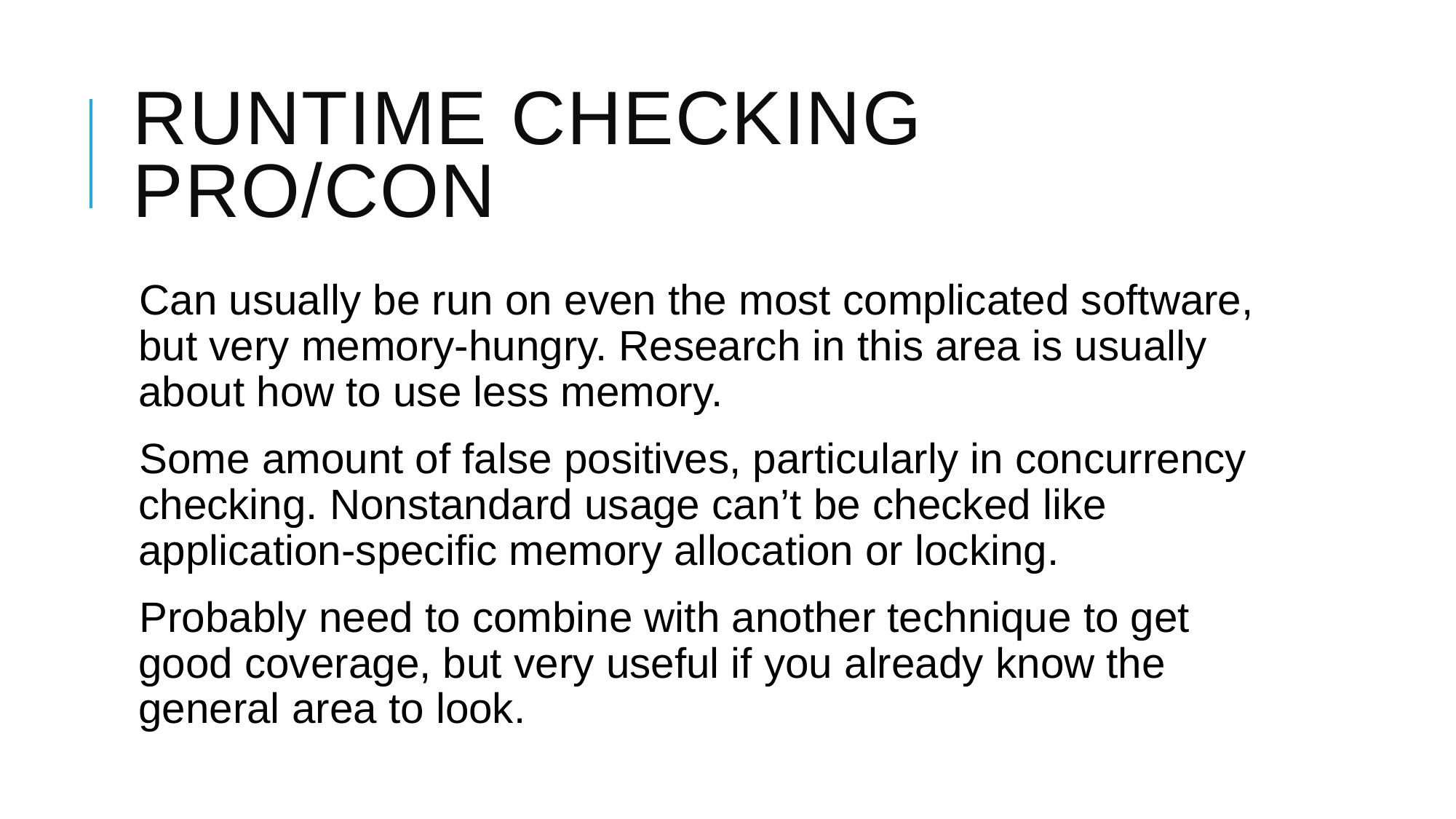

# Runtime checking pro/con
Can usually be run on even the most complicated software, but very memory-hungry. Research in this area is usually about how to use less memory.
Some amount of false positives, particularly in concurrency checking. Nonstandard usage can’t be checked like application-specific memory allocation or locking.
Probably need to combine with another technique to get good coverage, but very useful if you already know the general area to look.